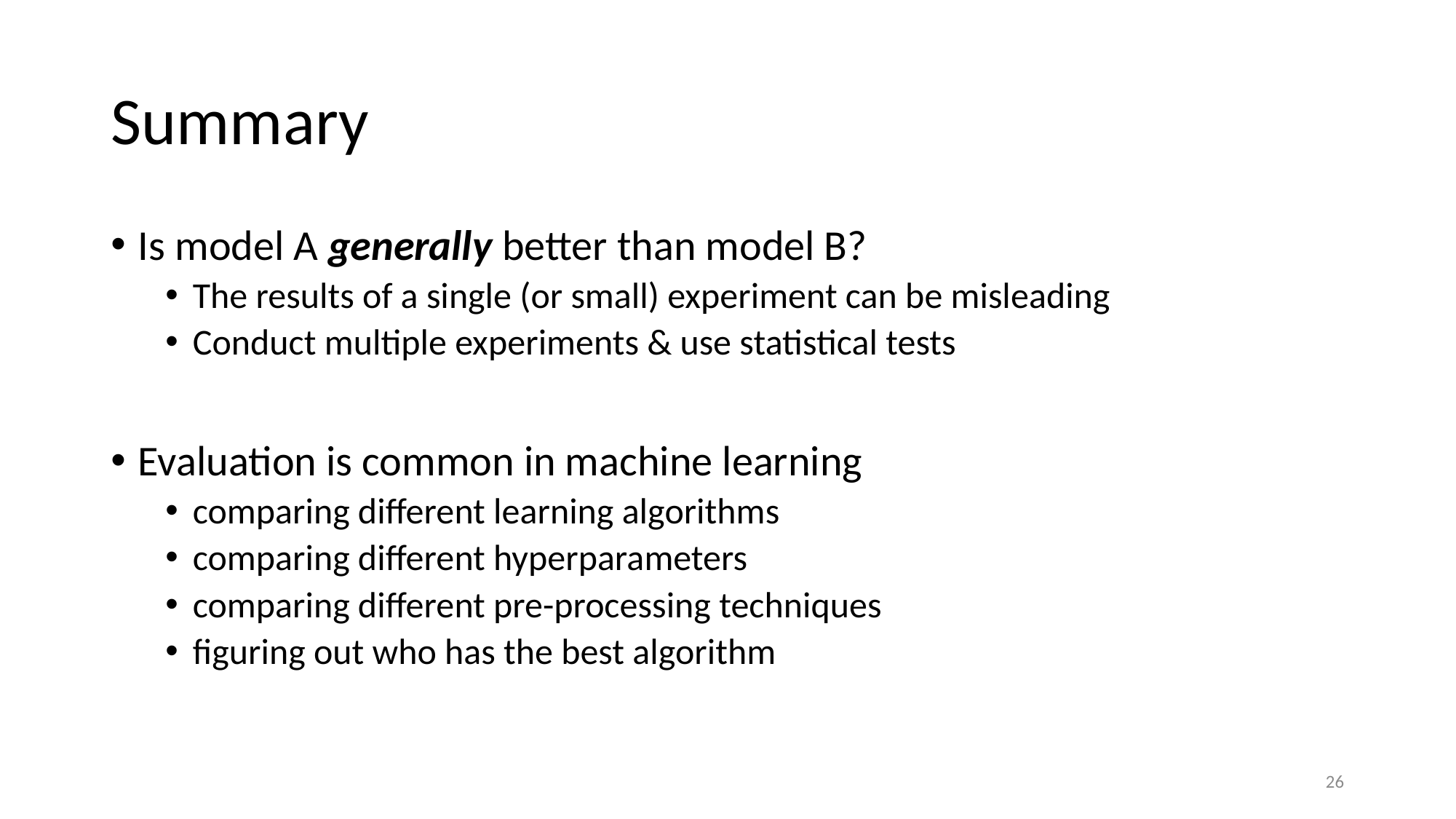

# Summary
Is model A generally better than model B?
The results of a single (or small) experiment can be misleading
Conduct multiple experiments & use statistical tests

Evaluation is common in machine learning
comparing different learning algorithms
comparing different hyperparameters
comparing different pre-processing techniques
figuring out who has the best algorithm

26